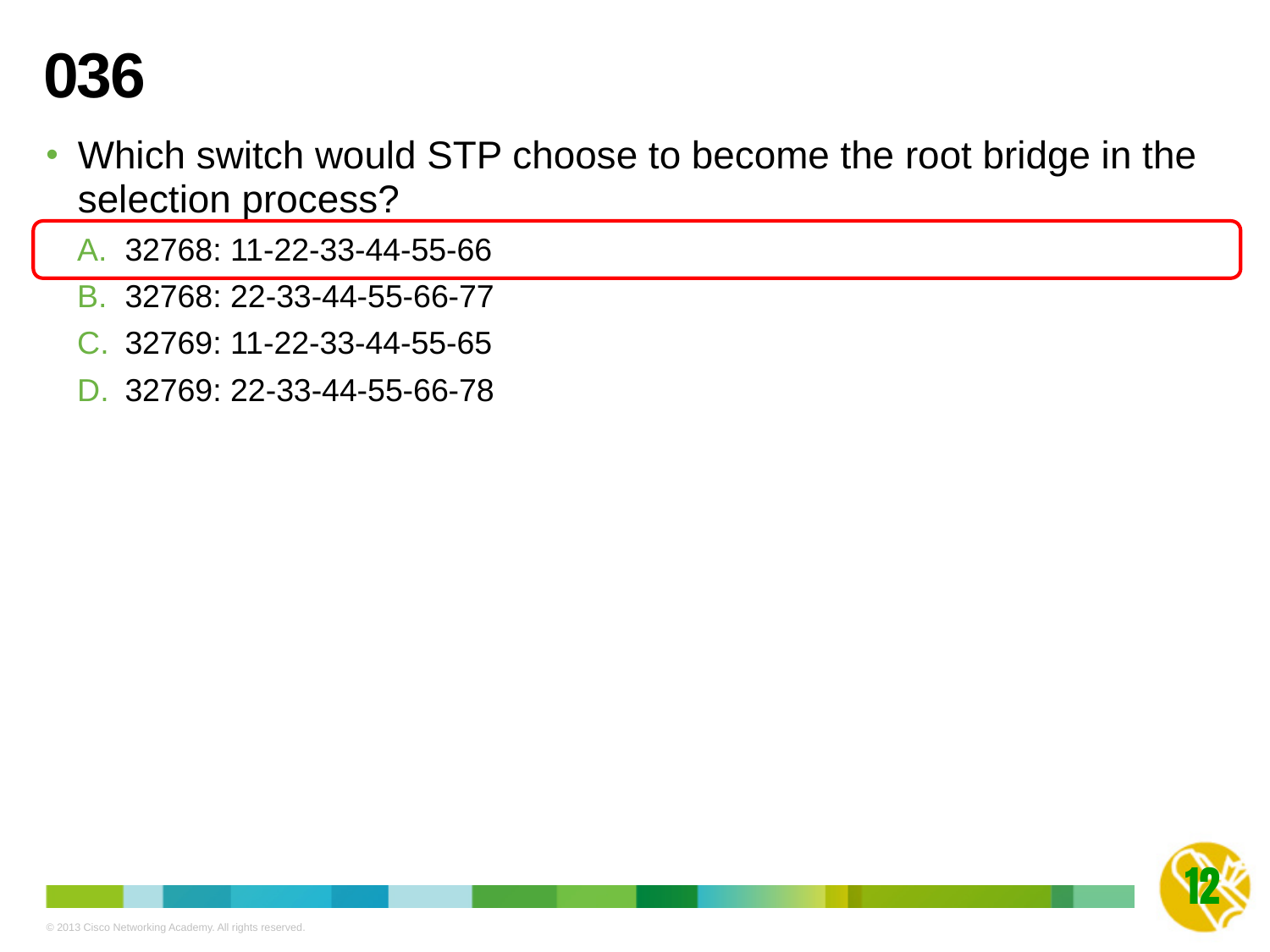

# 036
Which switch would STP choose to become the root bridge in the selection process?
32768: 11-22-33-44-55-66
32768: 22-33-44-55-66-77
32769: 11-22-33-44-55-65
32769: 22-33-44-55-66-78